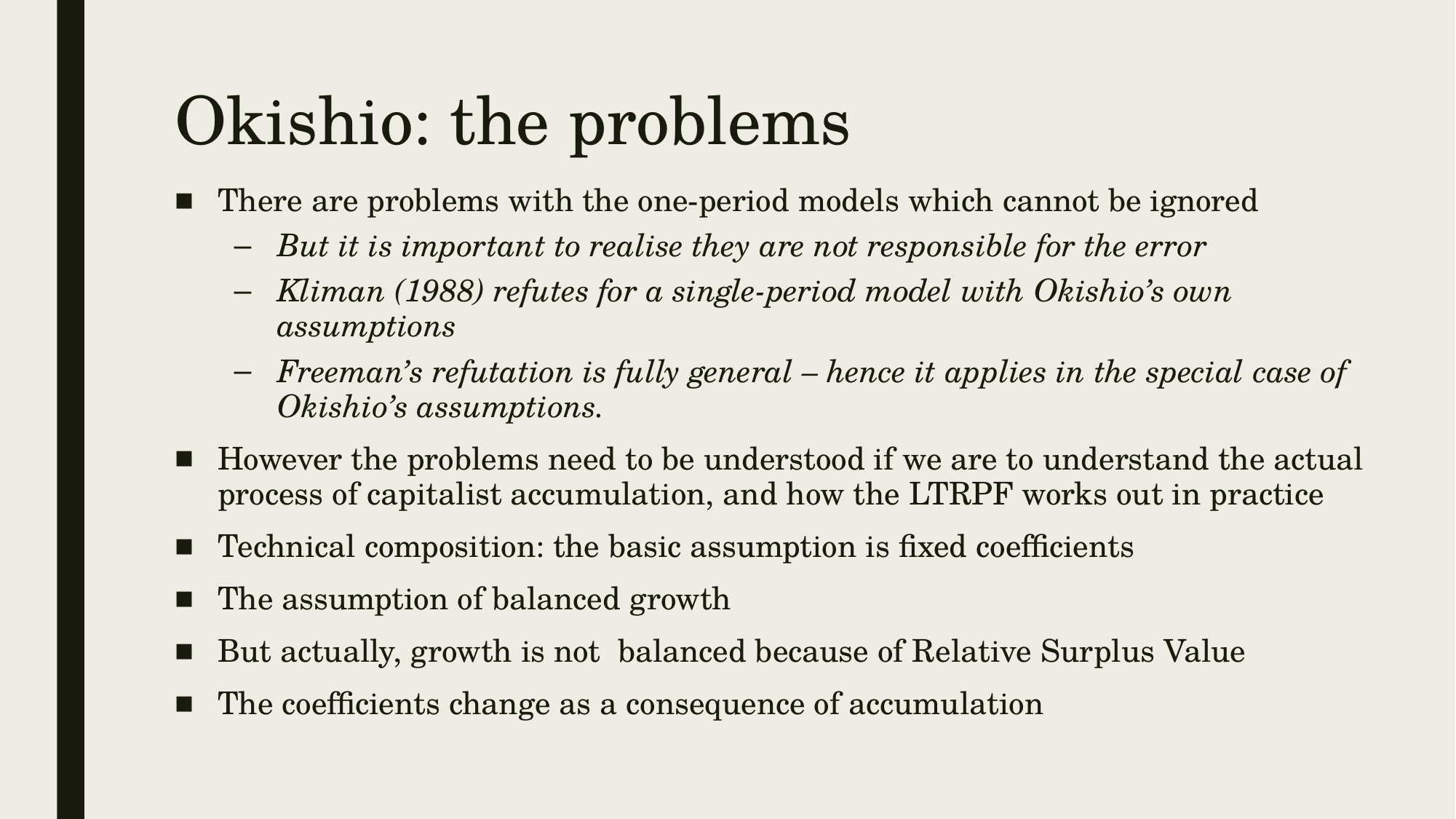

# Okishio: the problems
There are problems with the one-period models which cannot be ignored
But it is important to realise they are not responsible for the error
Kliman (1988) refutes for a single-period model with Okishio’s own assumptions
Freeman’s refutation is fully general – hence it applies in the special case of Okishio’s assumptions.
However the problems need to be understood if we are to understand the actual process of capitalist accumulation, and how the LTRPF works out in practice
Technical composition: the basic assumption is fixed coefficients
The assumption of balanced growth
But actually, growth is not  balanced because of Relative Surplus Value
The coefficients change as a consequence of accumulation